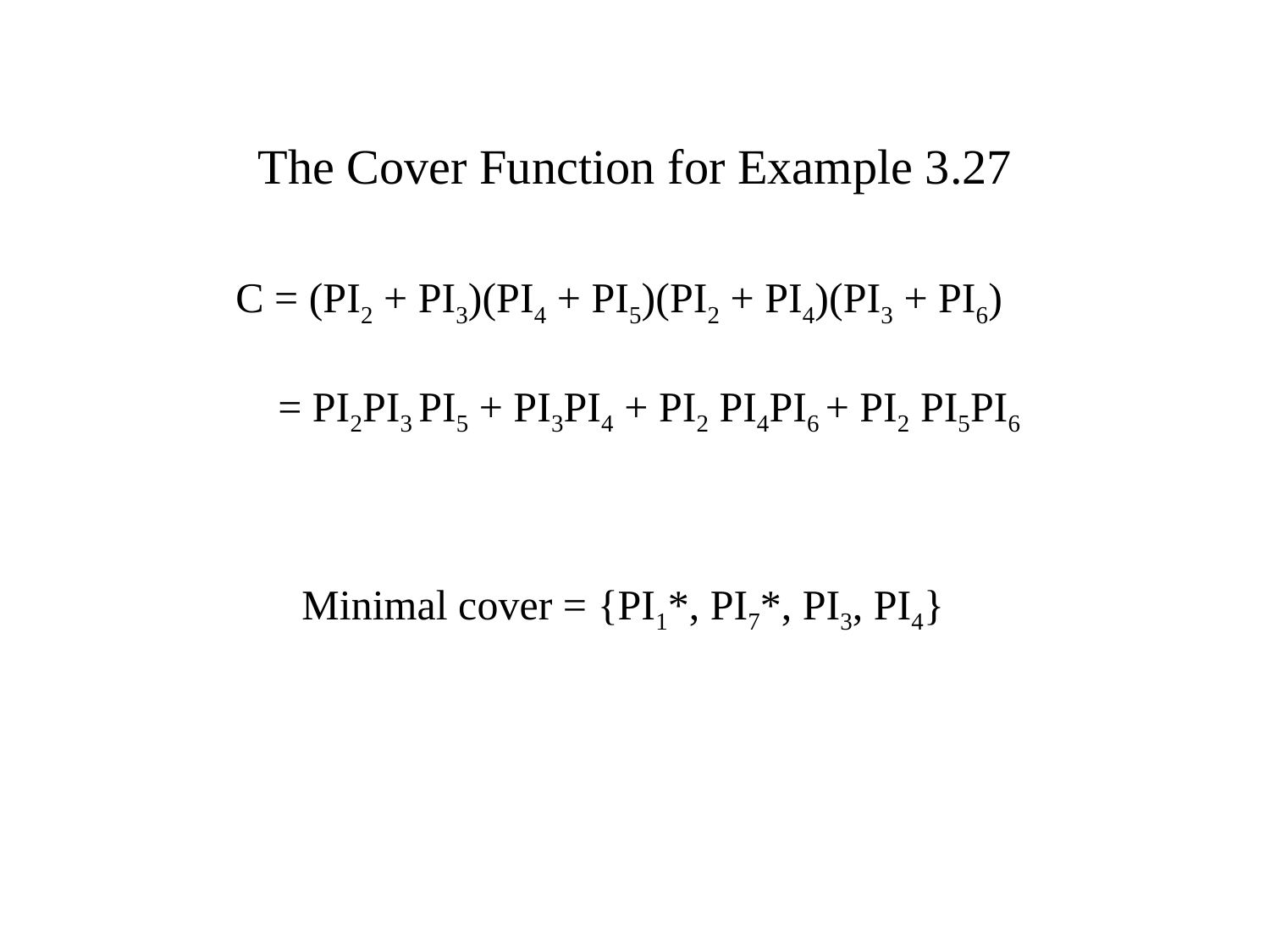

# The Cover Function for Example 3.27
C = (PI2 + PI3)(PI4 + PI5)(PI2 + PI4)(PI3 + PI6)

    = PI2PI3 PI5 + PI3PI4 + PI2 PI4PI6 + PI2 PI5PI6
Minimal cover = {PI1*, PI7*, PI3, PI4}